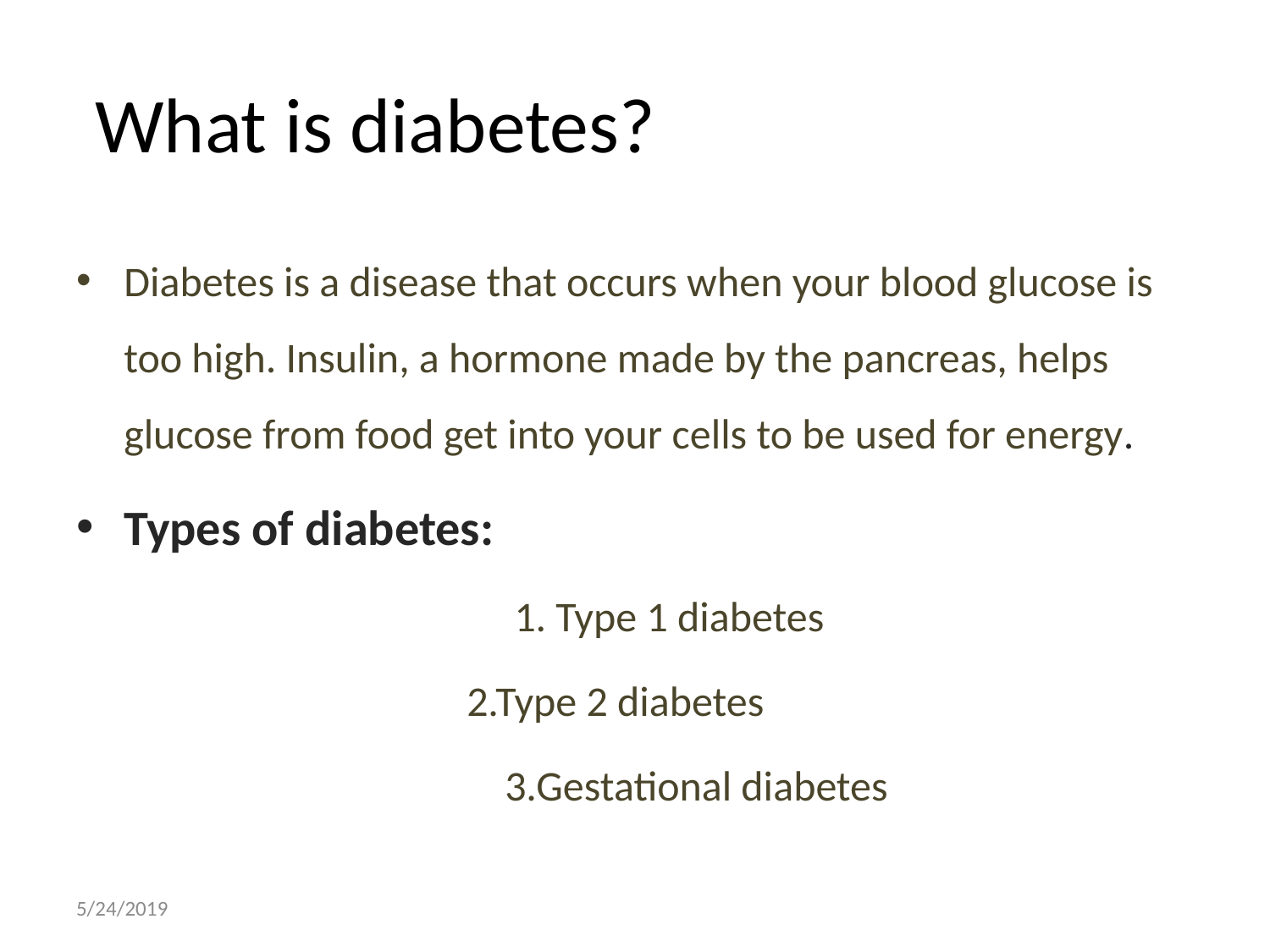

# What is diabetes?
Diabetes is a disease that occurs when your blood glucose is too high. Insulin, a hormone made by the pancreas, helps glucose from food get into your cells to be used for energy.
Types of diabetes:
				 1. Type 1 diabetes
                                         2.Type 2 diabetes
				3.Gestational diabetes

5/24/2019